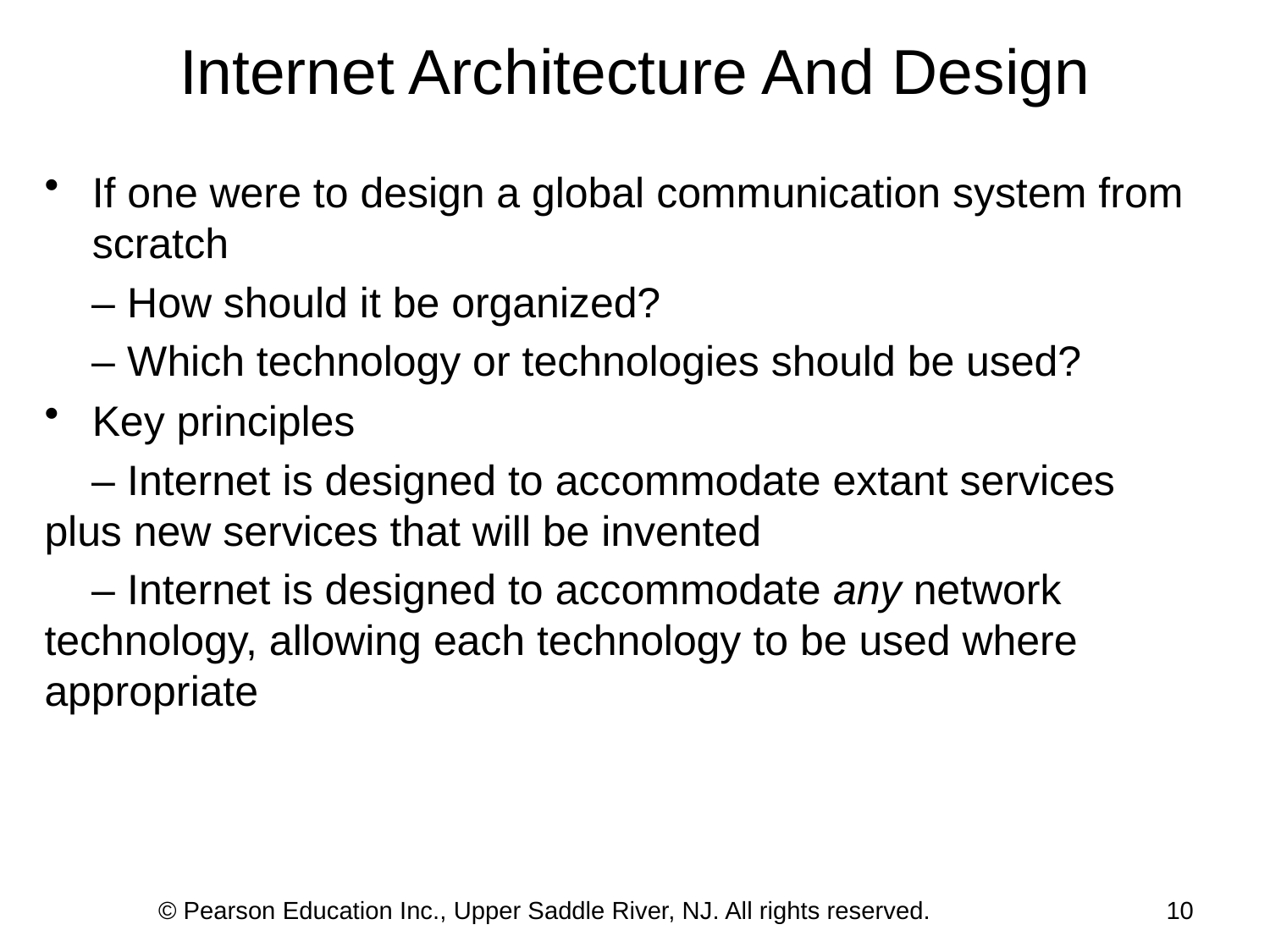

# Internet Architecture And Design
If one were to design a global communication system from scratch
    – How should it be organized?
    – Which technology or technologies should be used?
Key principles
    – Internet is designed to accommodate extant services plus new services that will be invented
    – Internet is designed to accommodate any network technology, allowing each technology to be used where appropriate
© Pearson Education Inc., Upper Saddle River, NJ. All rights reserved.
10